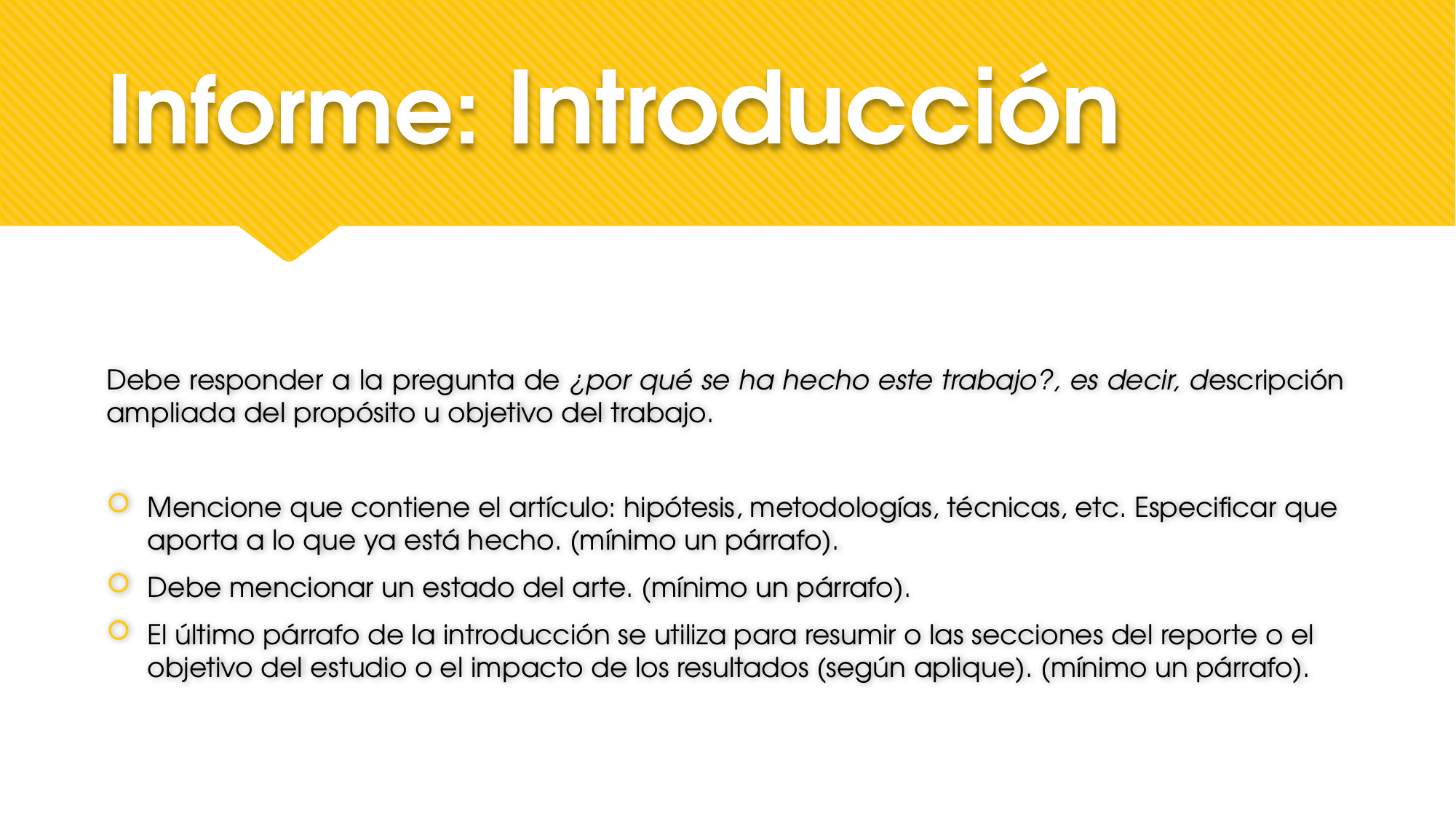

# Informe: Introducción
Debe responder a la pregunta de ¿por qué se ha hecho este trabajo?, es decir, descripción ampliada del propósito u objetivo del trabajo.

Mencione que contiene el artículo: hipótesis, metodologías, técnicas, etc. Especificar que aporta a lo que ya está hecho. (mínimo un párrafo).
Debe mencionar un estado del arte. (mínimo un párrafo).
El último párrafo de la introducción se utiliza para resumir o las secciones del reporte o el objetivo del estudio o el impacto de los resultados (según aplique). (mínimo un párrafo).